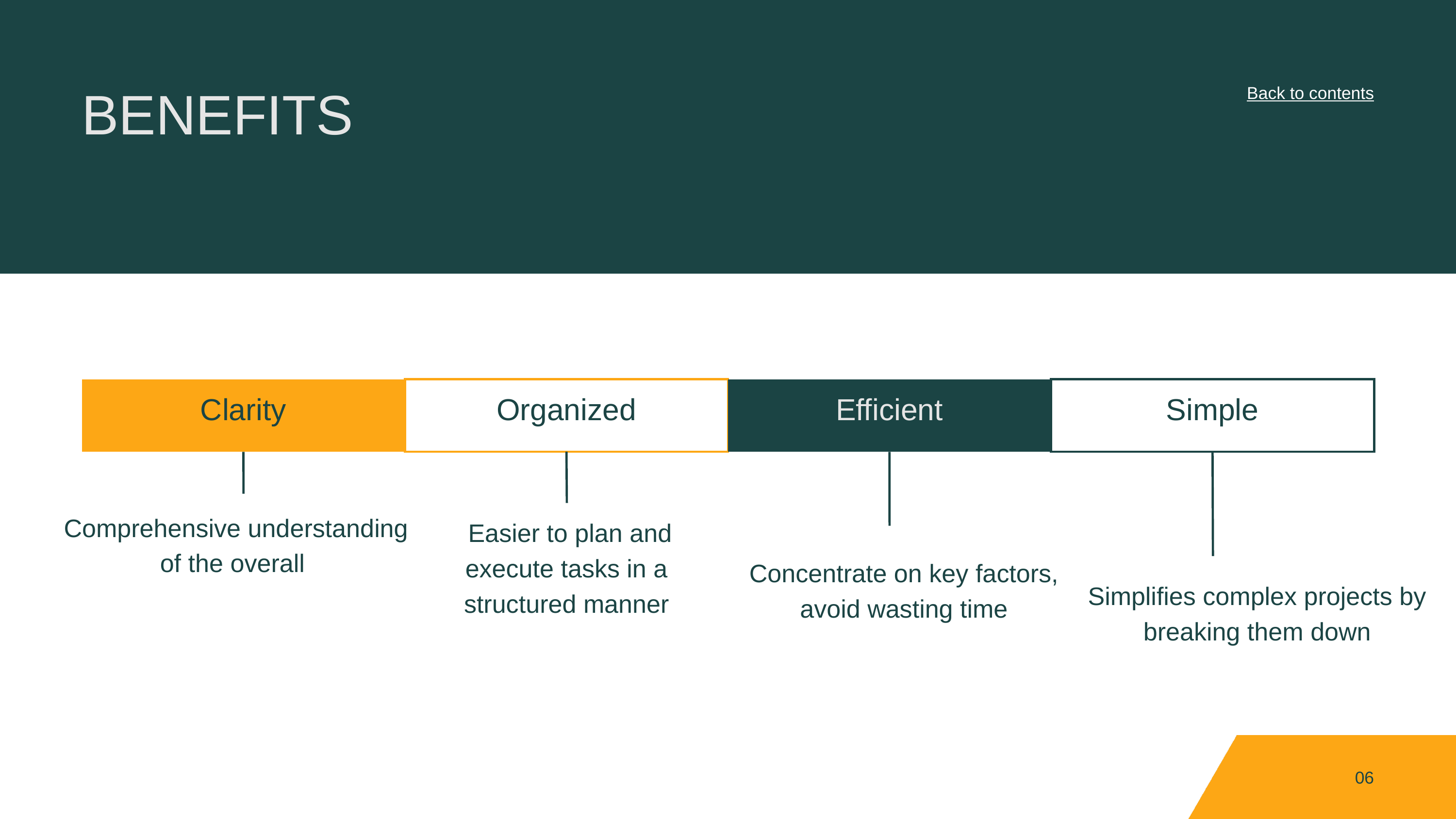

Back to contents
BENEFITS

Clarity

Organized

Efficient

Simple

Comprehensive understanding of the overall
 Easier to plan and execute tasks in a structured manner
Concentrate on key factors, avoid wasting time
Simplifies complex projects by breaking them down

06